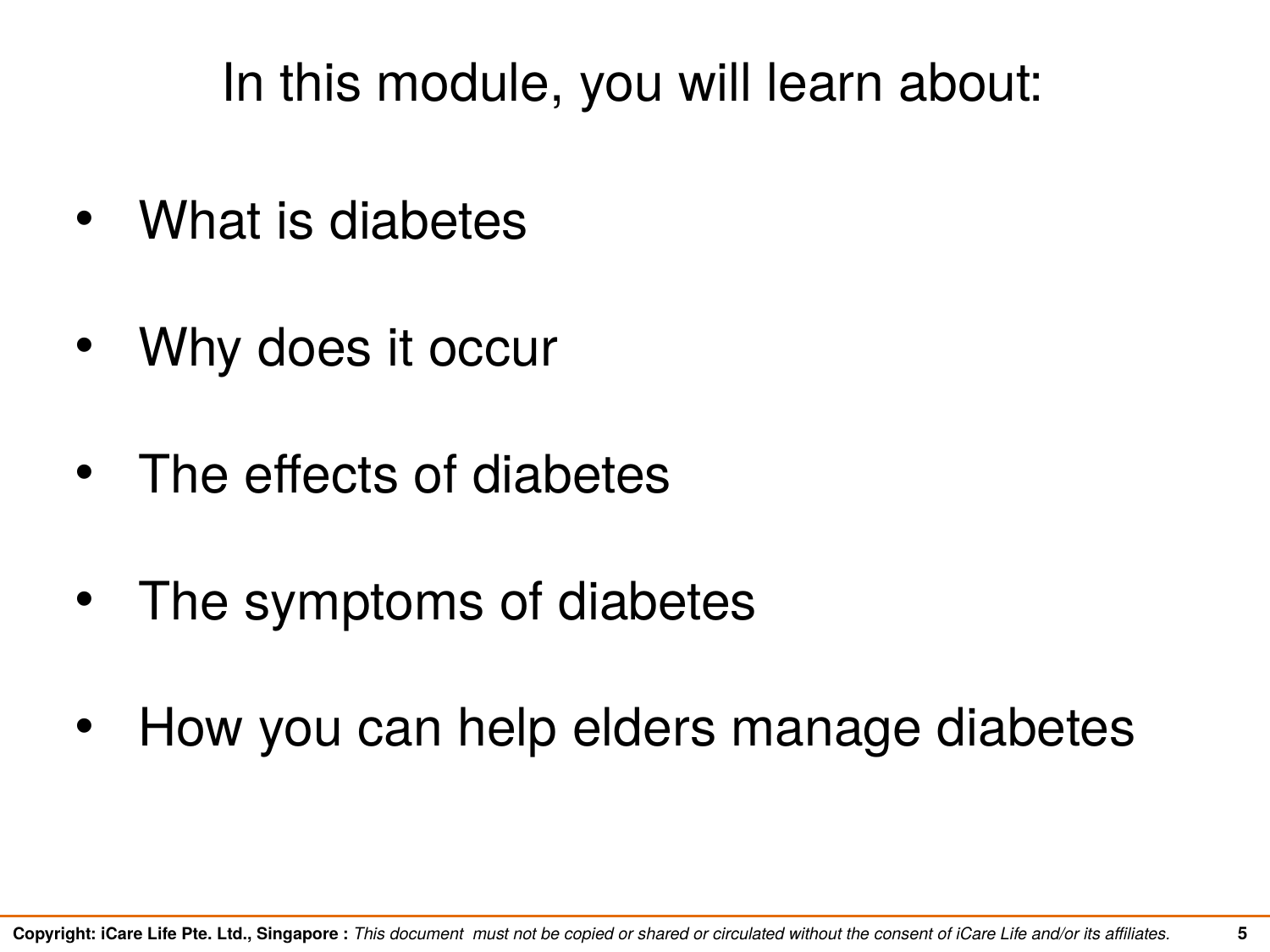

In this module, you will learn about:
What is diabetes

Why does it occur

The effects of diabetes

The symptoms of diabetes

How you can help elders manage diabetes
5
Copyright: iCare Life Pte. Ltd., Singapore : This document  must not be copied or shared or circulated without the consent of iCare Life and/or its affiliates.